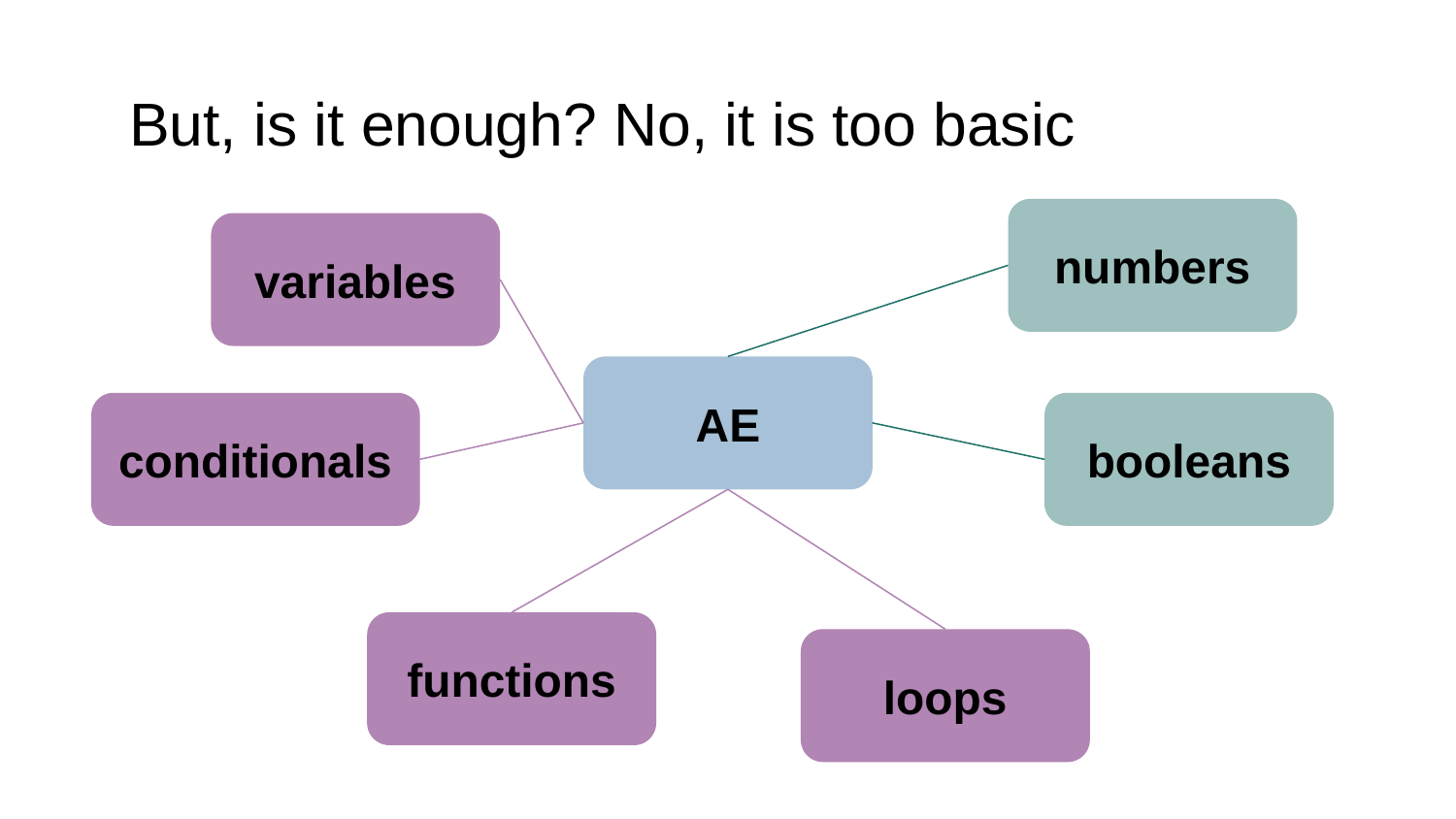

But, is it enough? No, it is too basic
numbers
variables
AE
conditionals
booleans
functions
loops